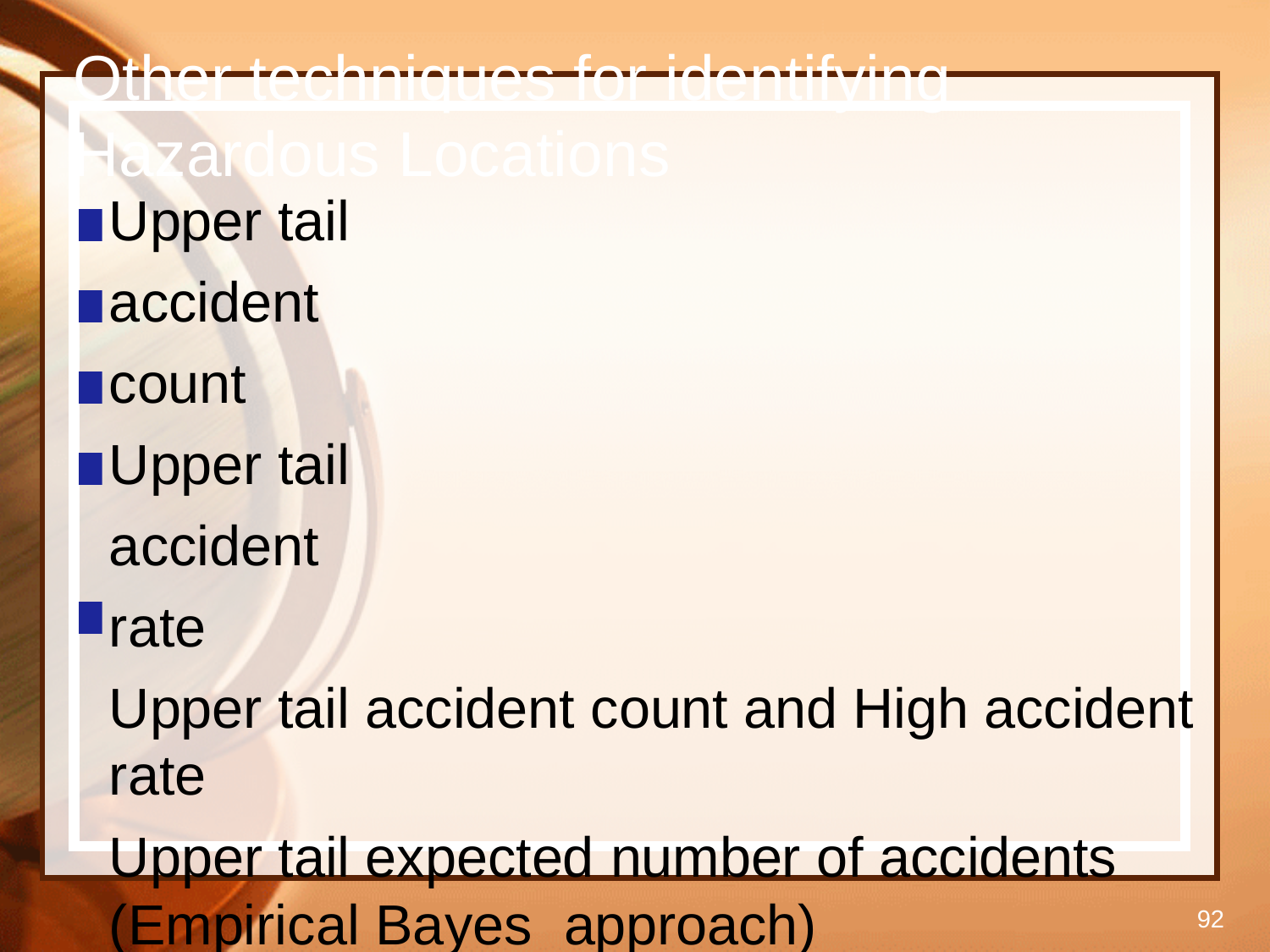

# Other techniques for identifying Hazardous Locations
Upper tail accident count  Upper tail accident rate
Upper tail accident count and High accident rate
Upper tail expected number of accidents (Empirical Bayes  approach)
Upper tail EB dispersion criteria

92